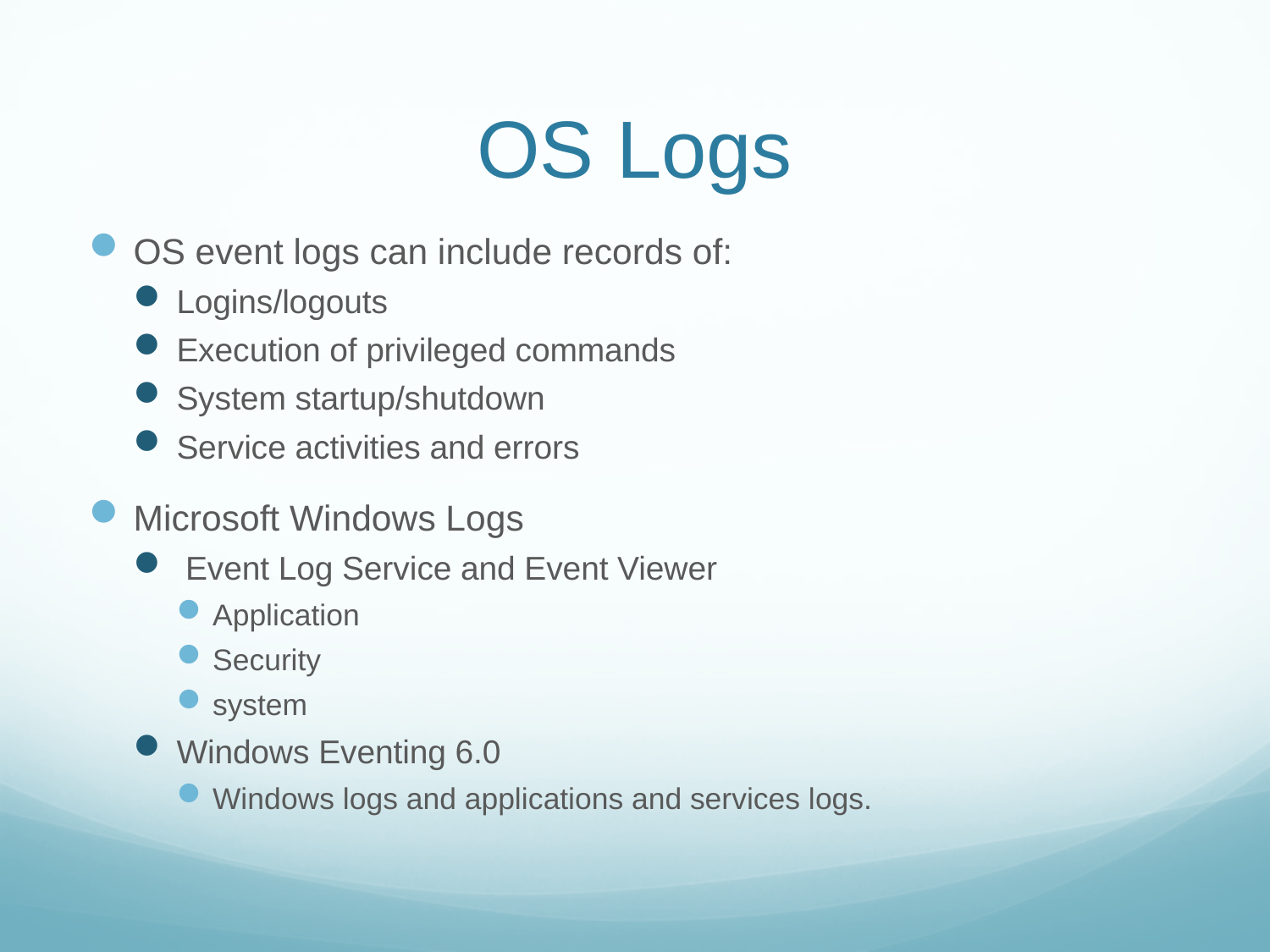

# OS Logs
OS event logs can include records of:
Logins/logouts
Execution of privileged commands
System startup/shutdown
Service activities and errors
Microsoft Windows Logs
 Event Log Service and Event Viewer
Application
Security
system
Windows Eventing 6.0
Windows logs and applications and services logs.